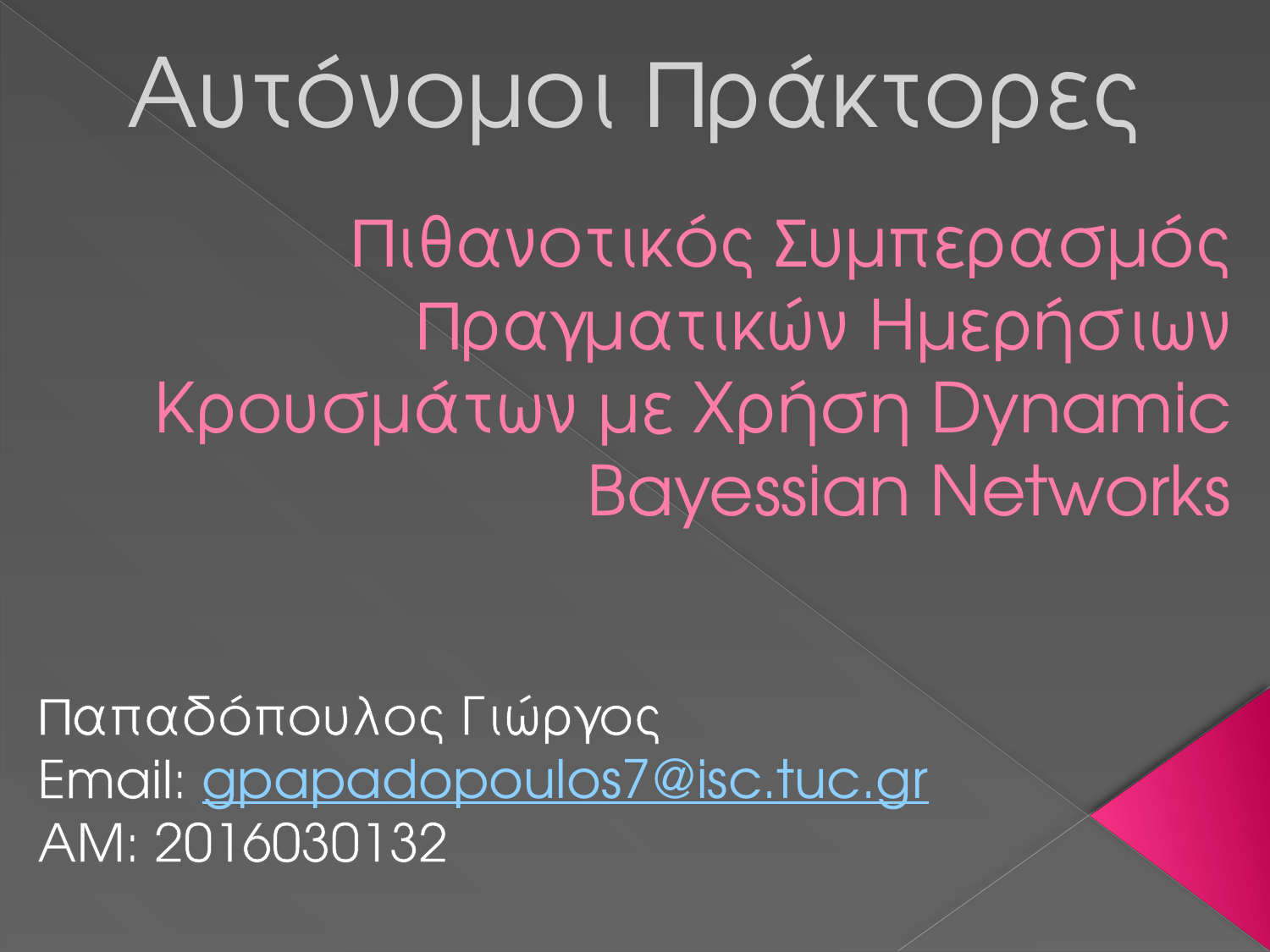

Αυτόνομοι Πράκτορες
# Πιθανοτικός Συμπερασμός Πραγματικών Ημερήσιων Κρουσμάτων με Χρήση Dynamic Bayessian Networks
Παπαδόπουλος Γιώργος
Email: gpapadopoulos7@isc.tuc.gr
ΑΜ: 2016030132